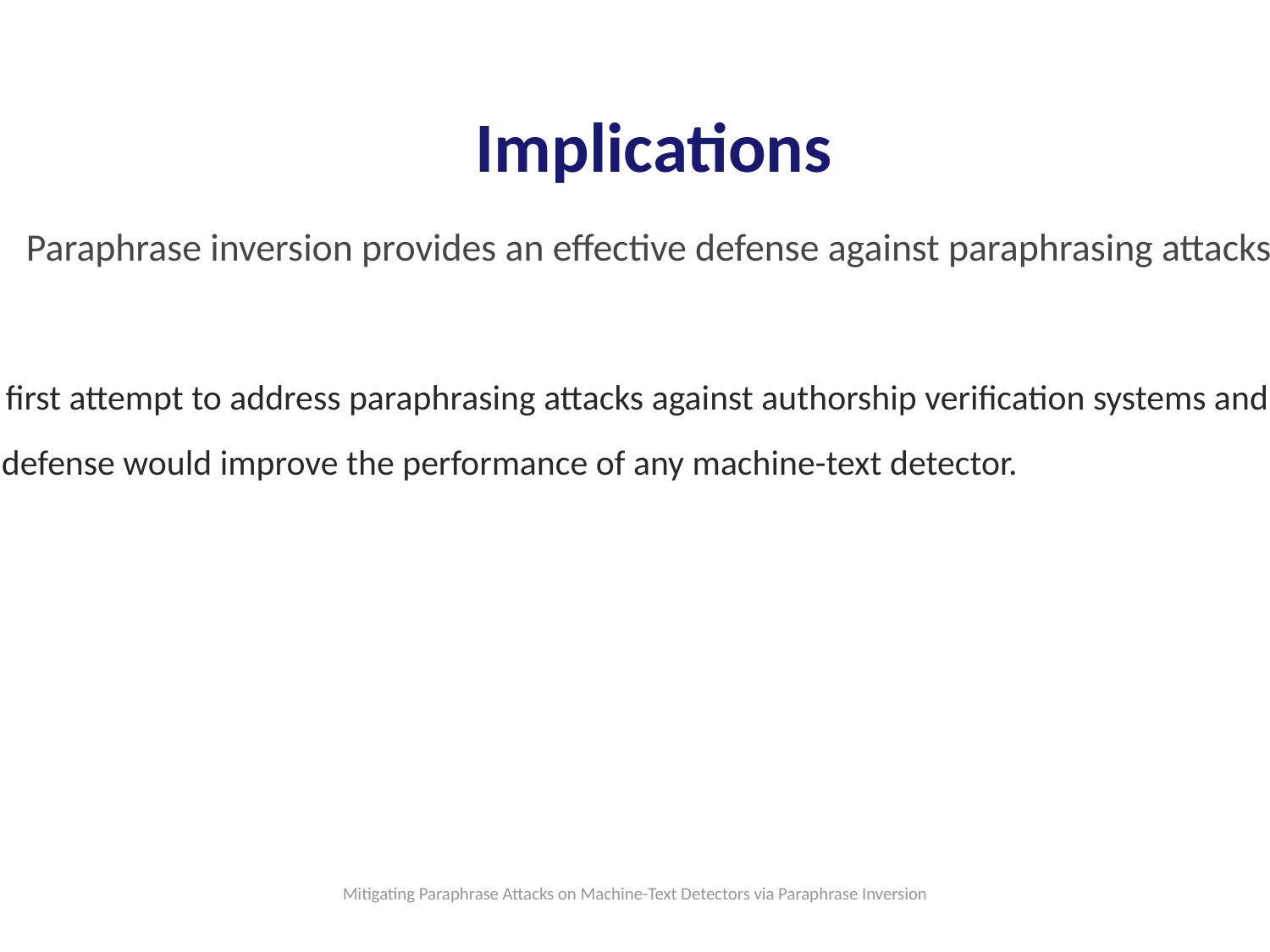

Implications
Paraphrase inversion provides an effective defense against paraphrasing attacks.
• Our approach is the first attempt to address paraphrasing attacks against authorship verification systems and machine-text detectors.
• A detector-agnostic defense would improve the performance of any machine-text detector.
• Key point
Mitigating Paraphrase Attacks on Machine-Text Detectors via Paraphrase Inversion